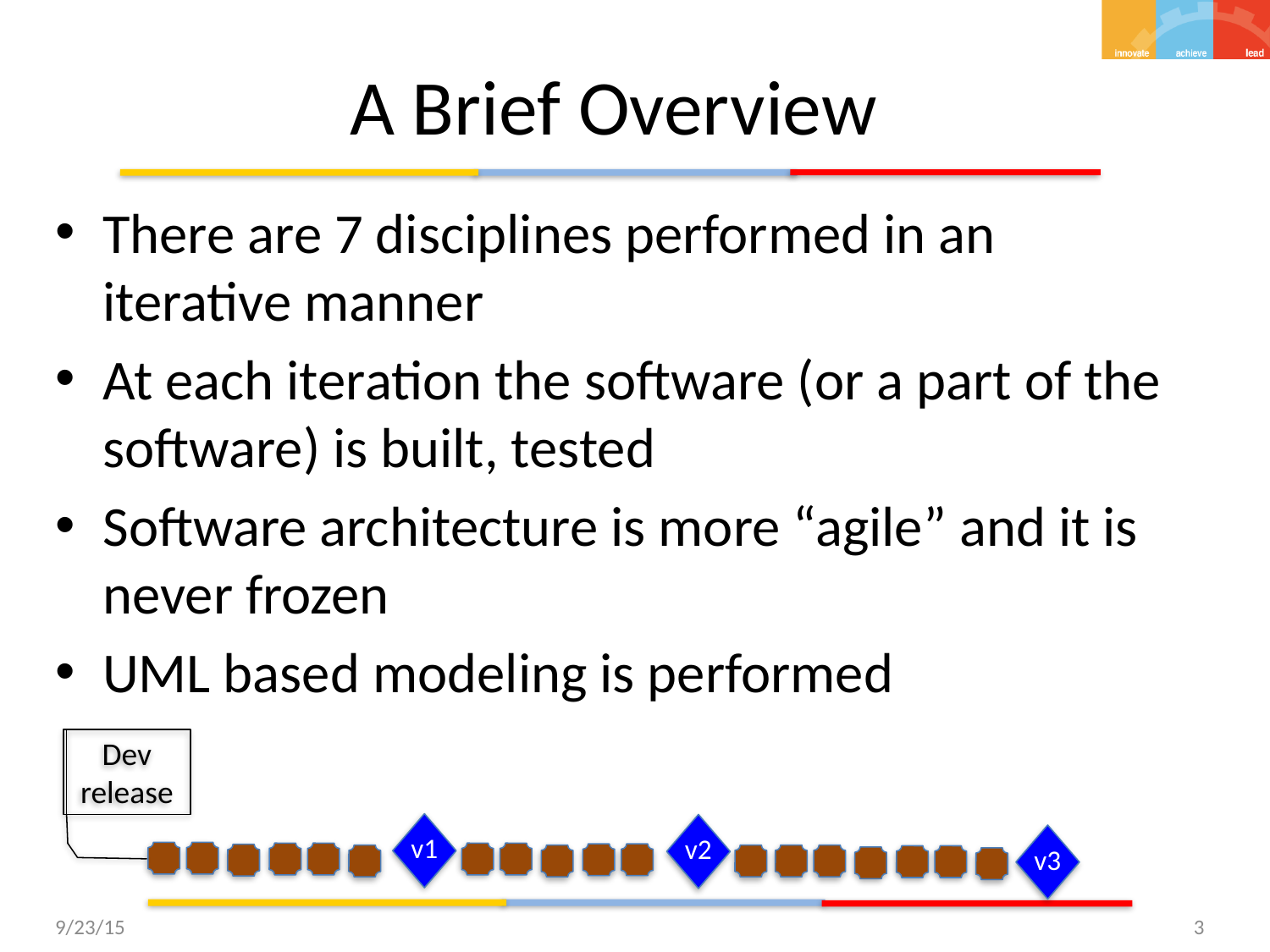

# A Brief Overview
There are 7 disciplines performed in an iterative manner
At each iteration the software (or a part of the software) is built, tested
Software architecture is more “agile” and it is never frozen
UML based modeling is performed
Dev release
v1
v2
v3

9/23/15
3